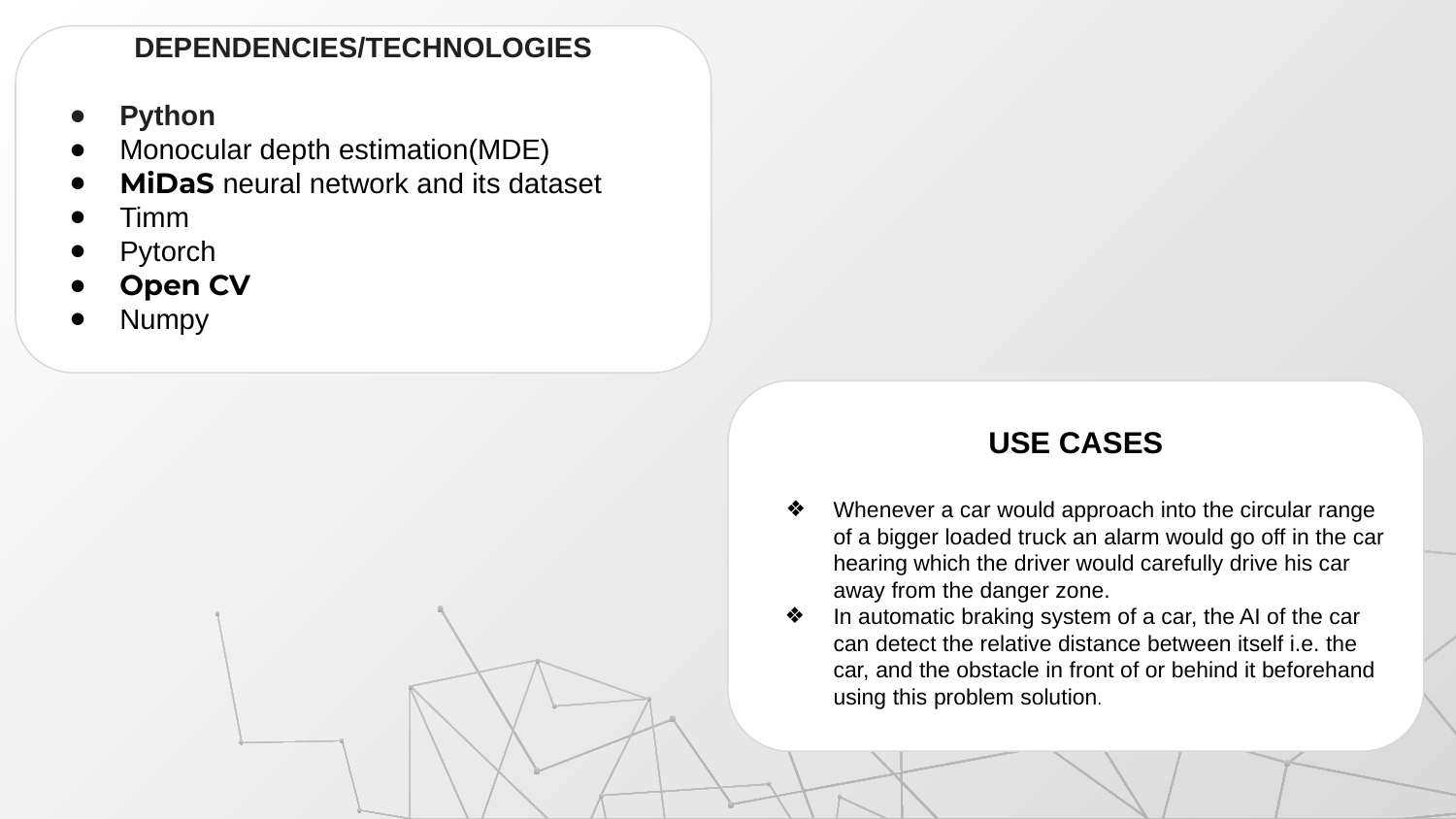

DEPENDENCIES/TECHNOLOGIES

Python
Monocular depth estimation(MDE)
MiDaS neural network and its dataset
Timm
Pytorch
Open CV
Numpy

USE CASES

Whenever a car would approach into the circular range of a bigger loaded truck an alarm would go off in the car hearing which the driver would carefully drive his car away from the danger zone.
In automatic braking system of a car, the AI of the car can detect the relative distance between itself i.e. the car, and the obstacle in front of or behind it beforehand using this problem solution.